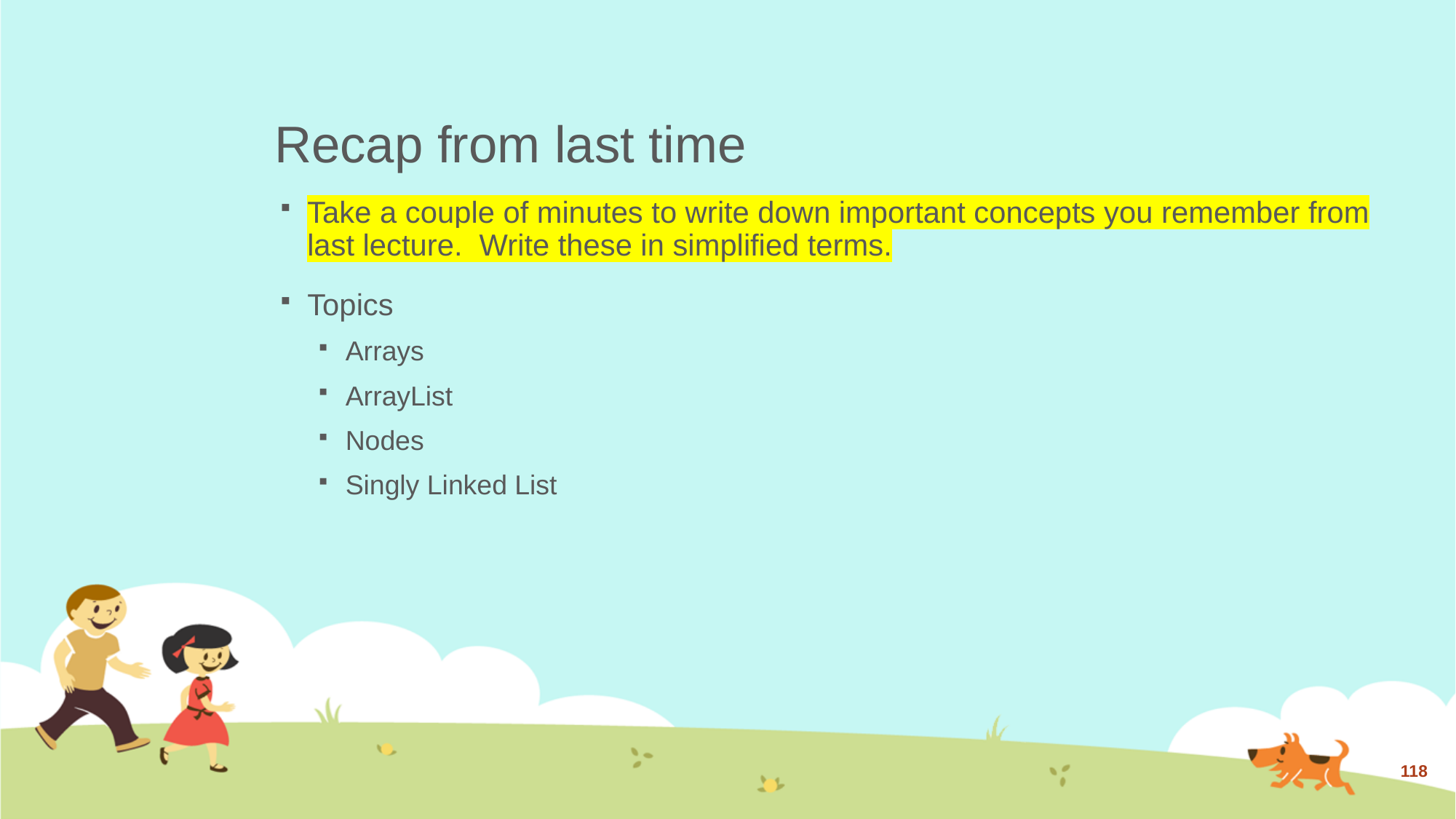

# Recap from last time
Take a couple of minutes to write down important concepts you remember from last lecture.  Write these in simplified terms.
Topics
Arrays
ArrayList
Nodes
Singly Linked List
118